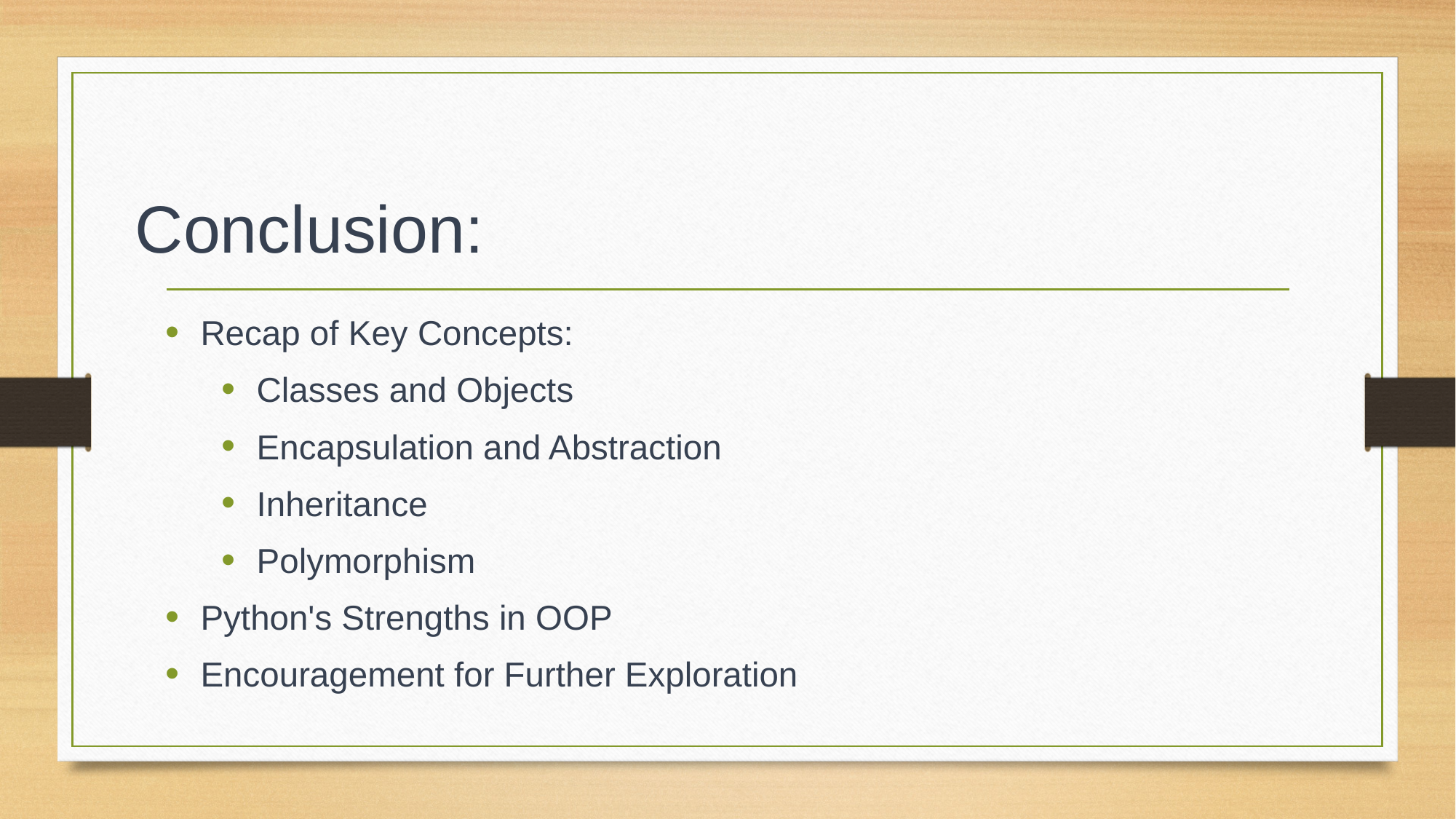

# Conclusion:
Recap of Key Concepts:
Classes and Objects
Encapsulation and Abstraction
Inheritance
Polymorphism
Python's Strengths in OOP
Encouragement for Further Exploration